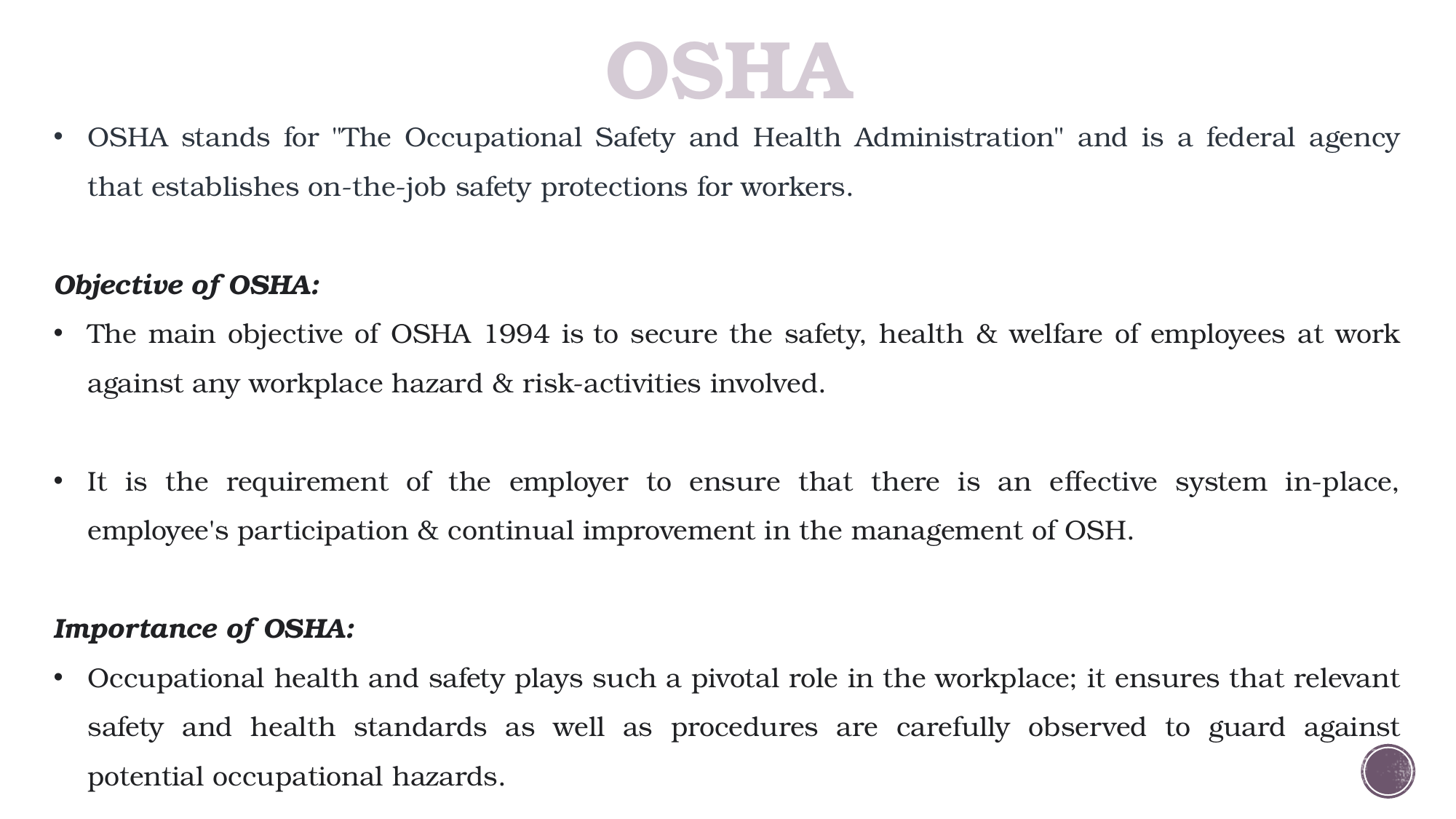

OSHA
OSHA stands for "The Occupational Safety and Health Administration" and is a federal agency that establishes on-the-job safety protections for workers.

Objective of OSHA:
The main objective of OSHA 1994 is to secure the safety, health & welfare of employees at work against any workplace hazard & risk-activities involved.

It is the requirement of the employer to ensure that there is an effective system in-place, employee's participation & continual improvement in the management of OSH.

Importance of OSHA:
Occupational health and safety plays such a pivotal role in the workplace; it ensures that relevant safety and health standards as well as procedures are carefully observed to guard against potential occupational hazards.